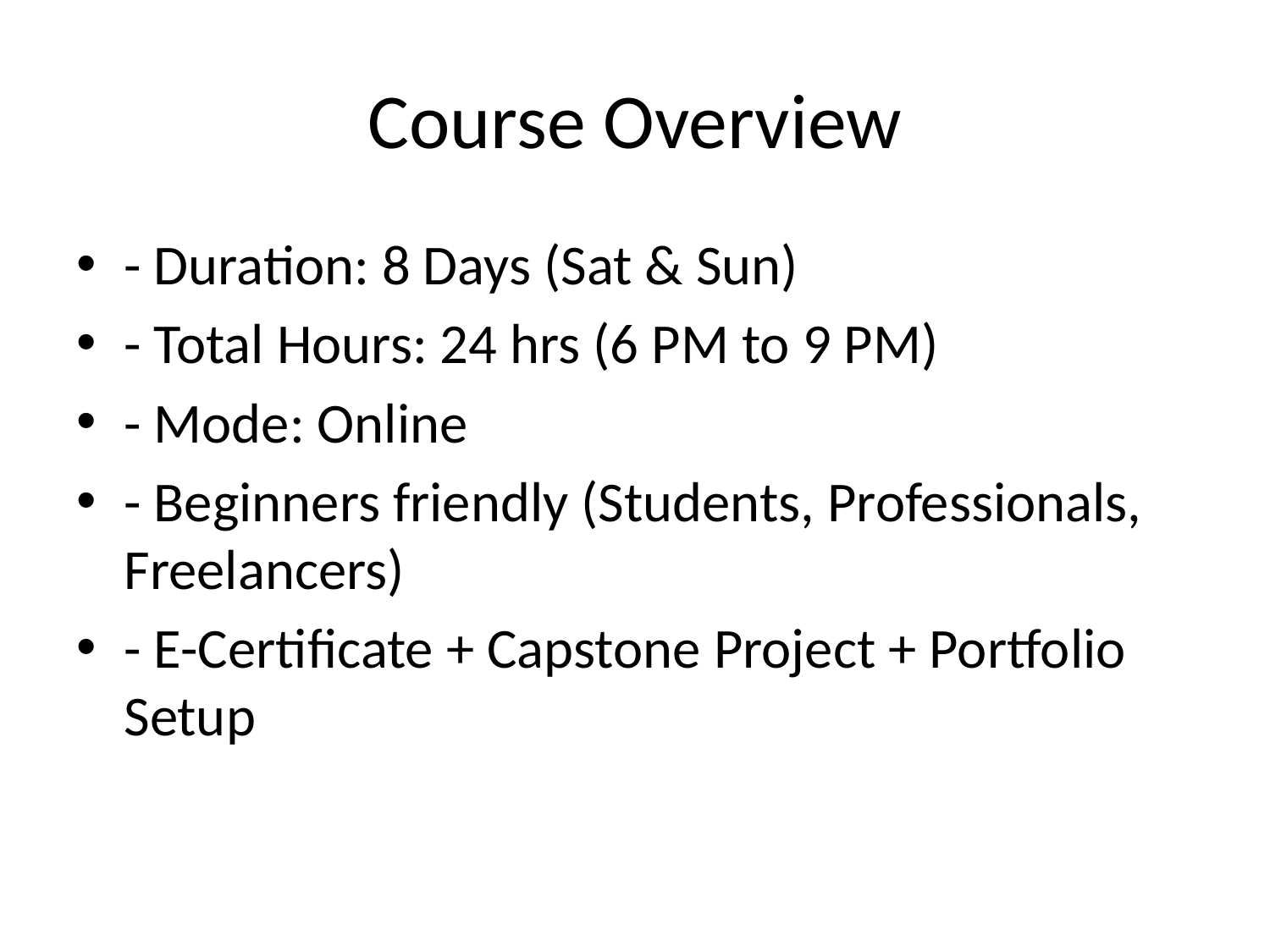

# Course Overview
- Duration: 8 Days (Sat & Sun)
- Total Hours: 24 hrs (6 PM to 9 PM)
- Mode: Online
- Beginners friendly (Students, Professionals, Freelancers)
- E-Certificate + Capstone Project + Portfolio Setup